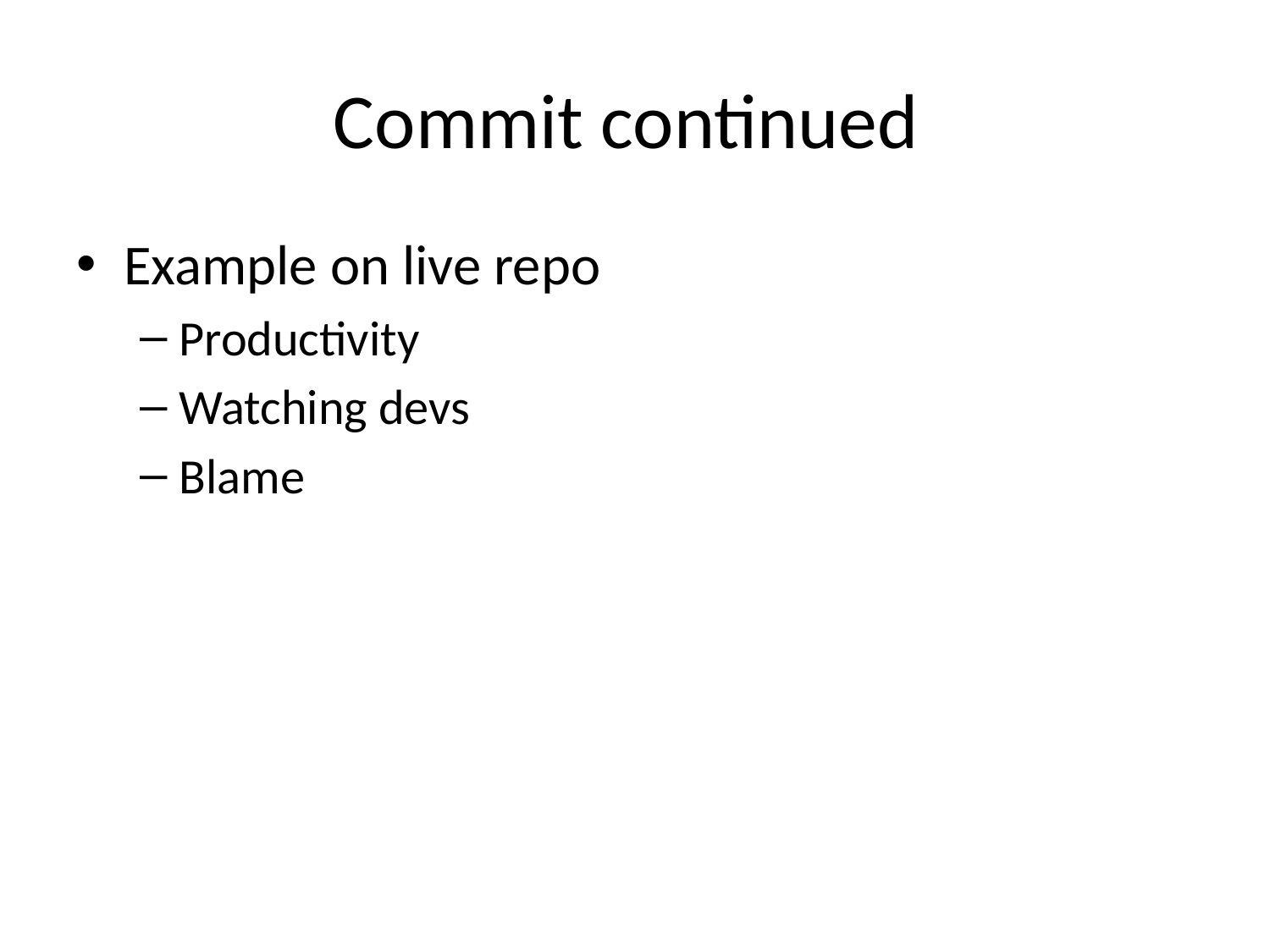

# Commit continued
Example on live repo
Productivity
Watching devs
Blame